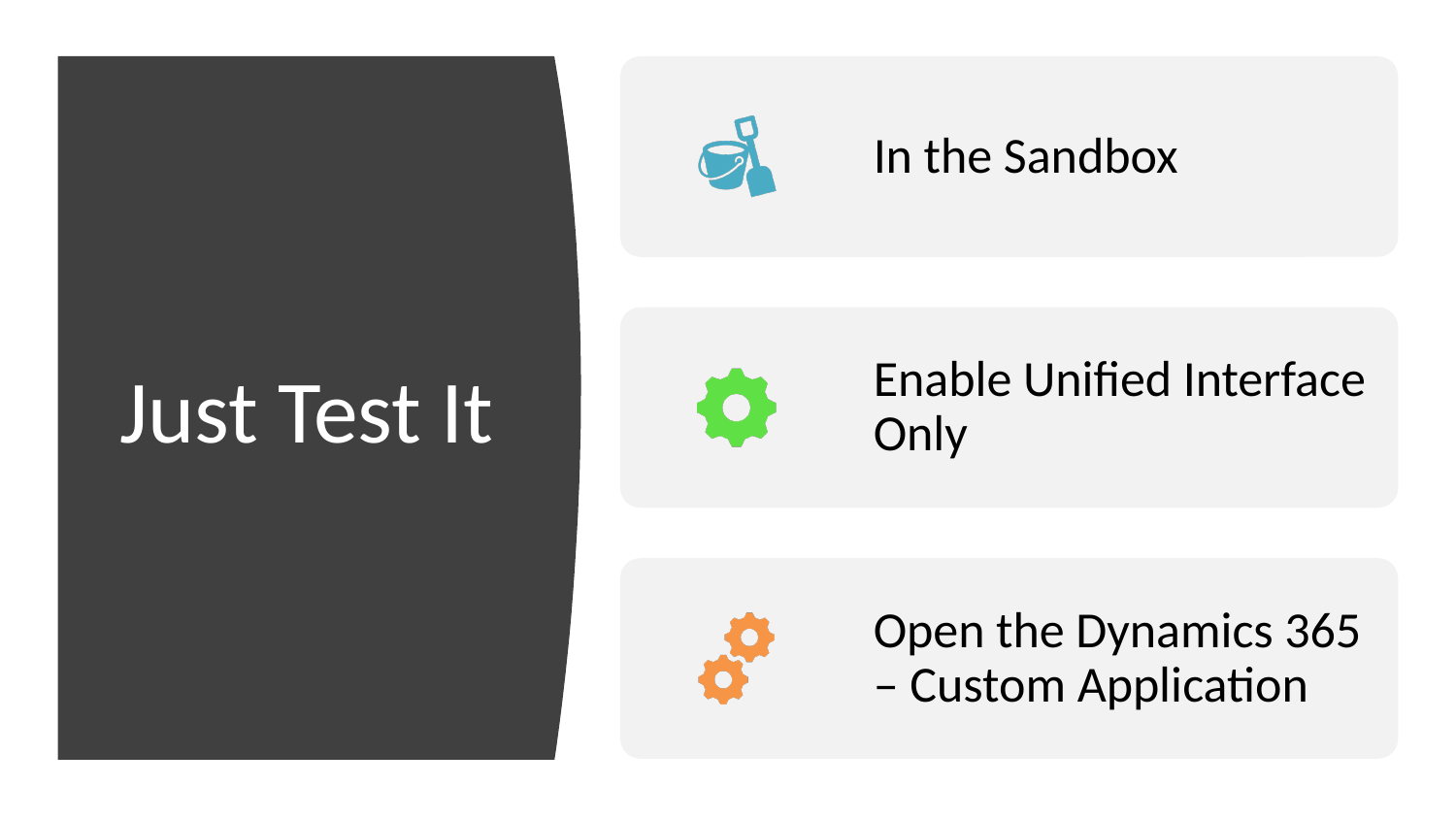

In the Sandbox
Enable Unified Interface Only
Open the Dynamics 365 – Custom Application
# Just Test It